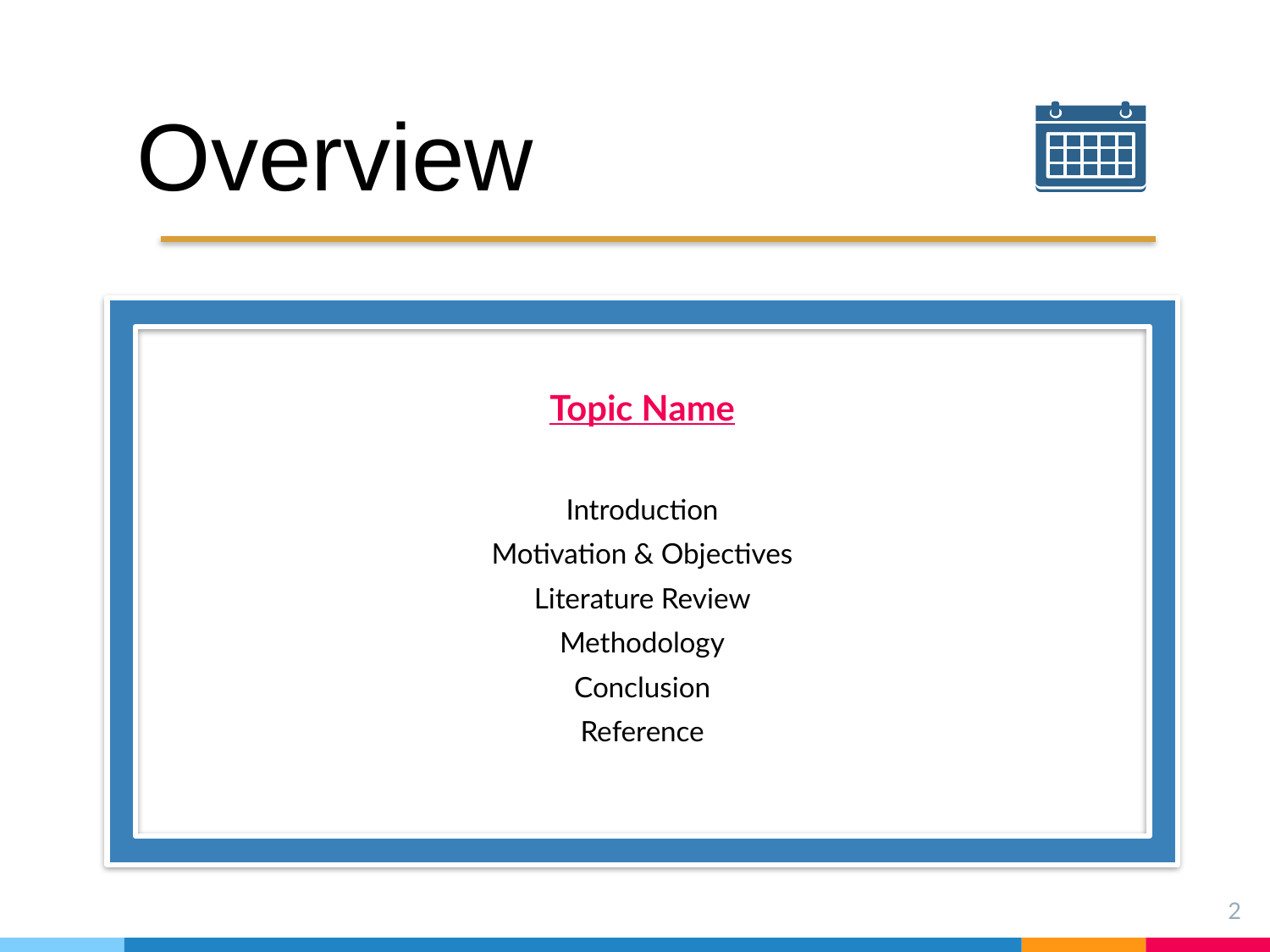

# Overview

Topic Name

Introduction
Motivation & Objectives
Literature Review
Methodology
Conclusion
Reference

2